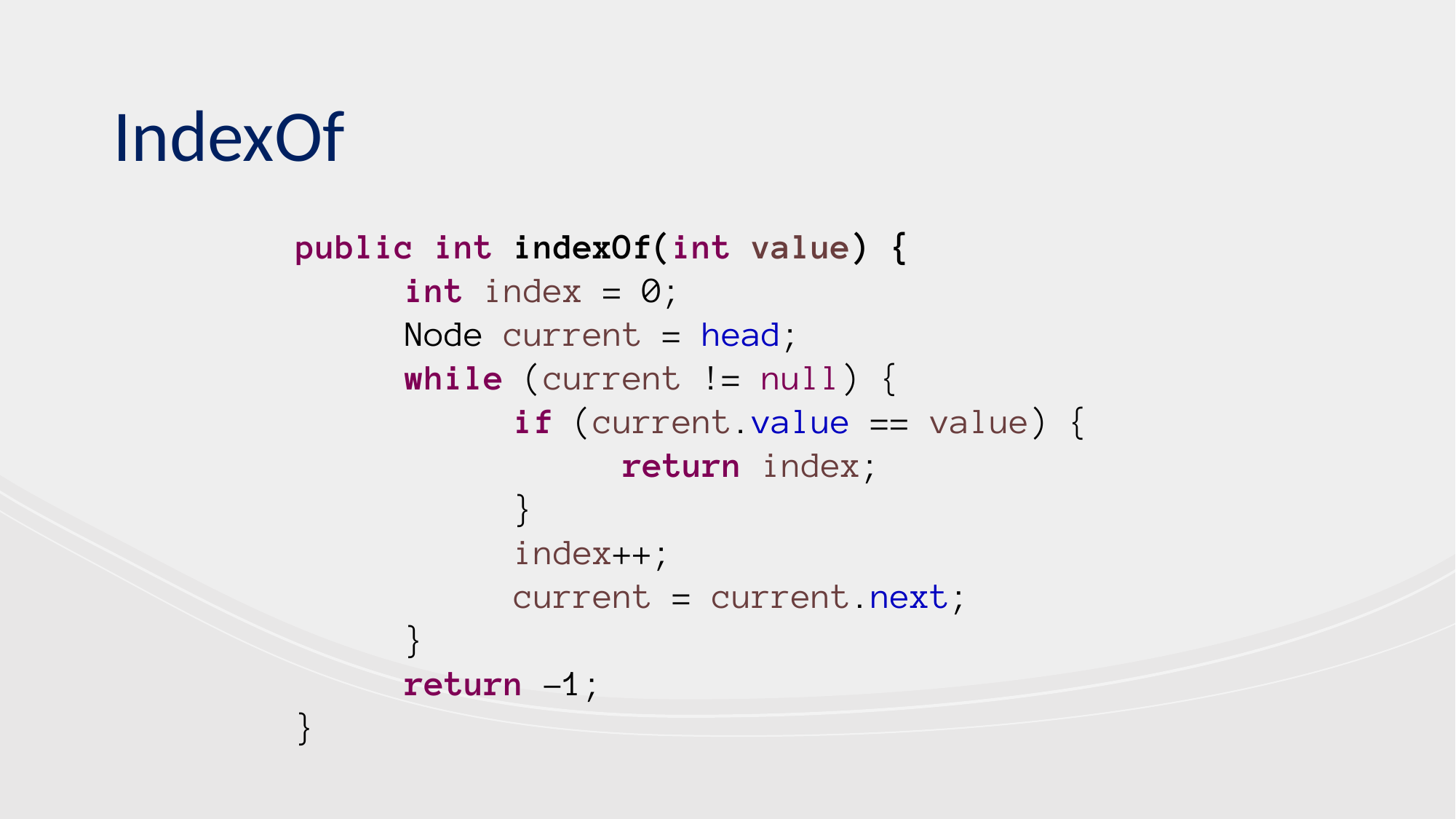

IndexOf
public int indexOf(int value) {
	int index = 0;
	Node current = head;
	while (current != null) {
		if (current.value == value) {
			return index;
		}
		index++;
		current = current.next;
	}
	return -1;
}